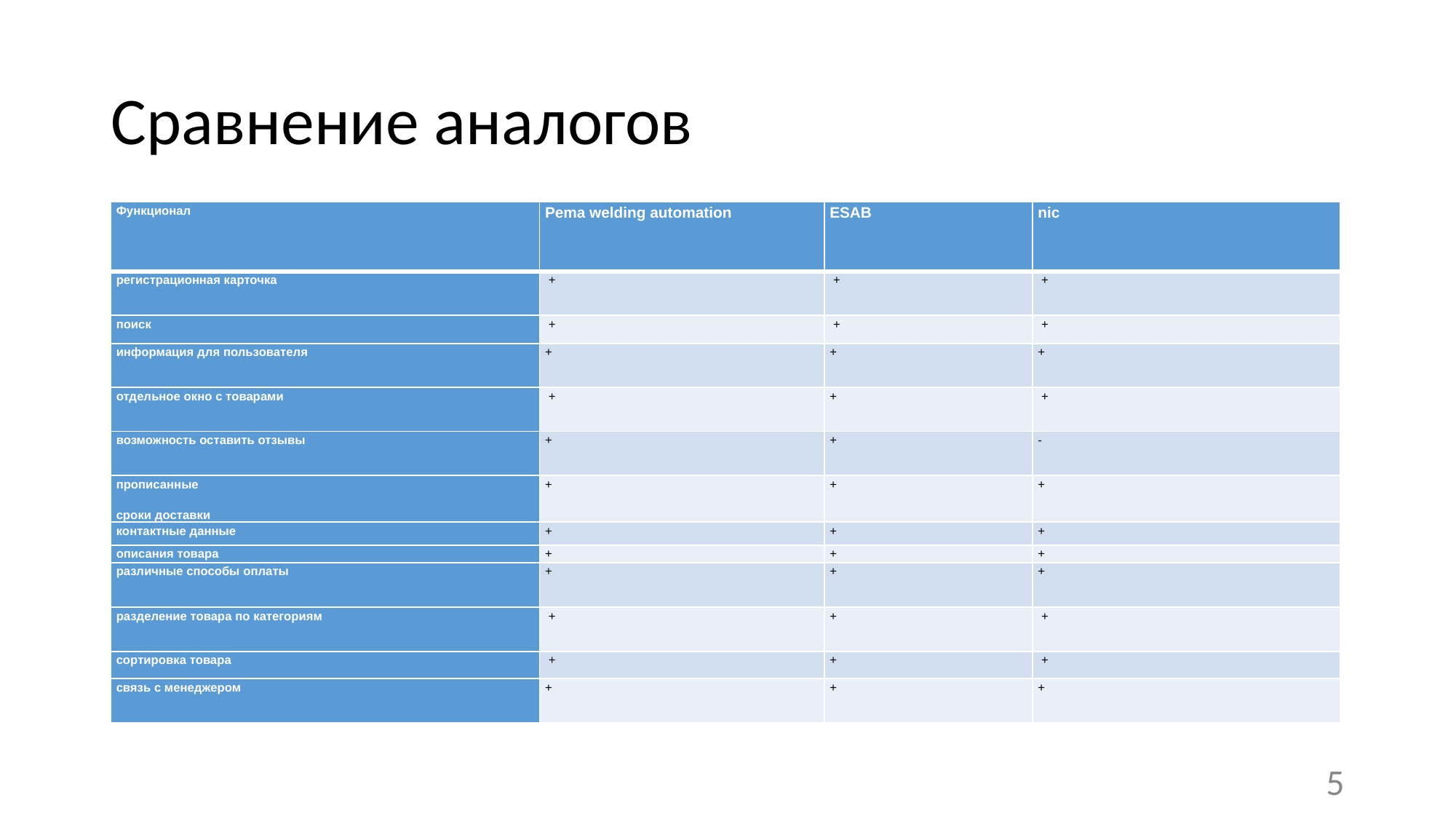

# Сравнение аналогов
| Функционал | Pema welding automation | ESAB | nic |
| --- | --- | --- | --- |
| регистрационная карточка | + | + | + |
| поиск | + | + | + |
| информация для пользователя | + | + | + |
| отдельное окно с товарами | + | + | + |
| возможность оставить отзывы | + | + | - |
| прописанные сроки доставки | + | + | + |
| контактные данные | + | + | + |
| описания товара | + | + | + |
| различные способы оплаты | + | + | + |
| разделение товара по категориям | + | + | + |
| сортировка товара | + | + | + |
| связь с менеджером | + | + | + |
5